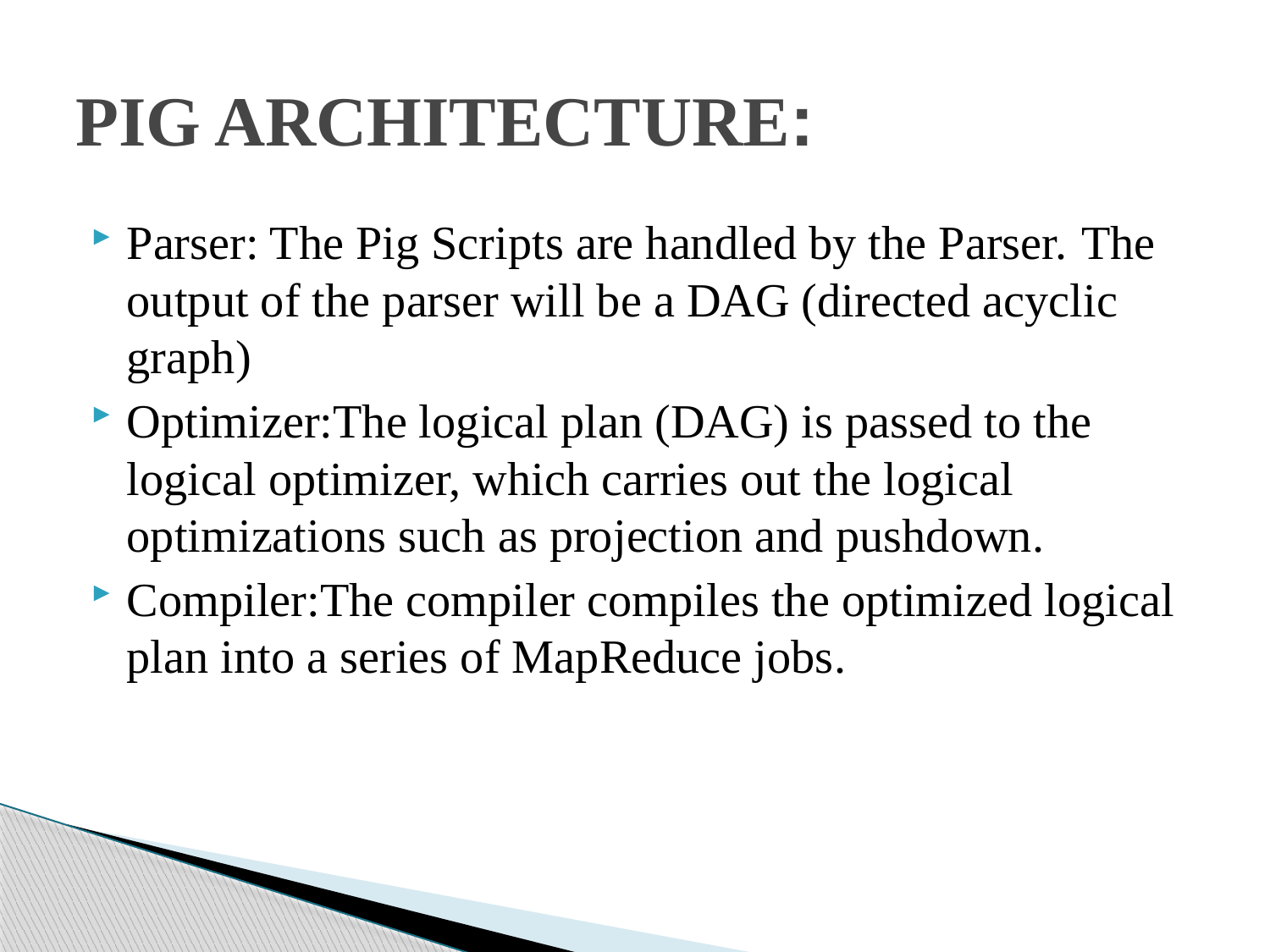

# PIG ARCHITECTURE:
Parser: The Pig Scripts are handled by the Parser. The output of the parser will be a DAG (directed acyclic graph)
Optimizer:The logical plan (DAG) is passed to the logical optimizer, which carries out the logical optimizations such as projection and pushdown.
Compiler:The compiler compiles the optimized logical plan into a series of MapReduce jobs.